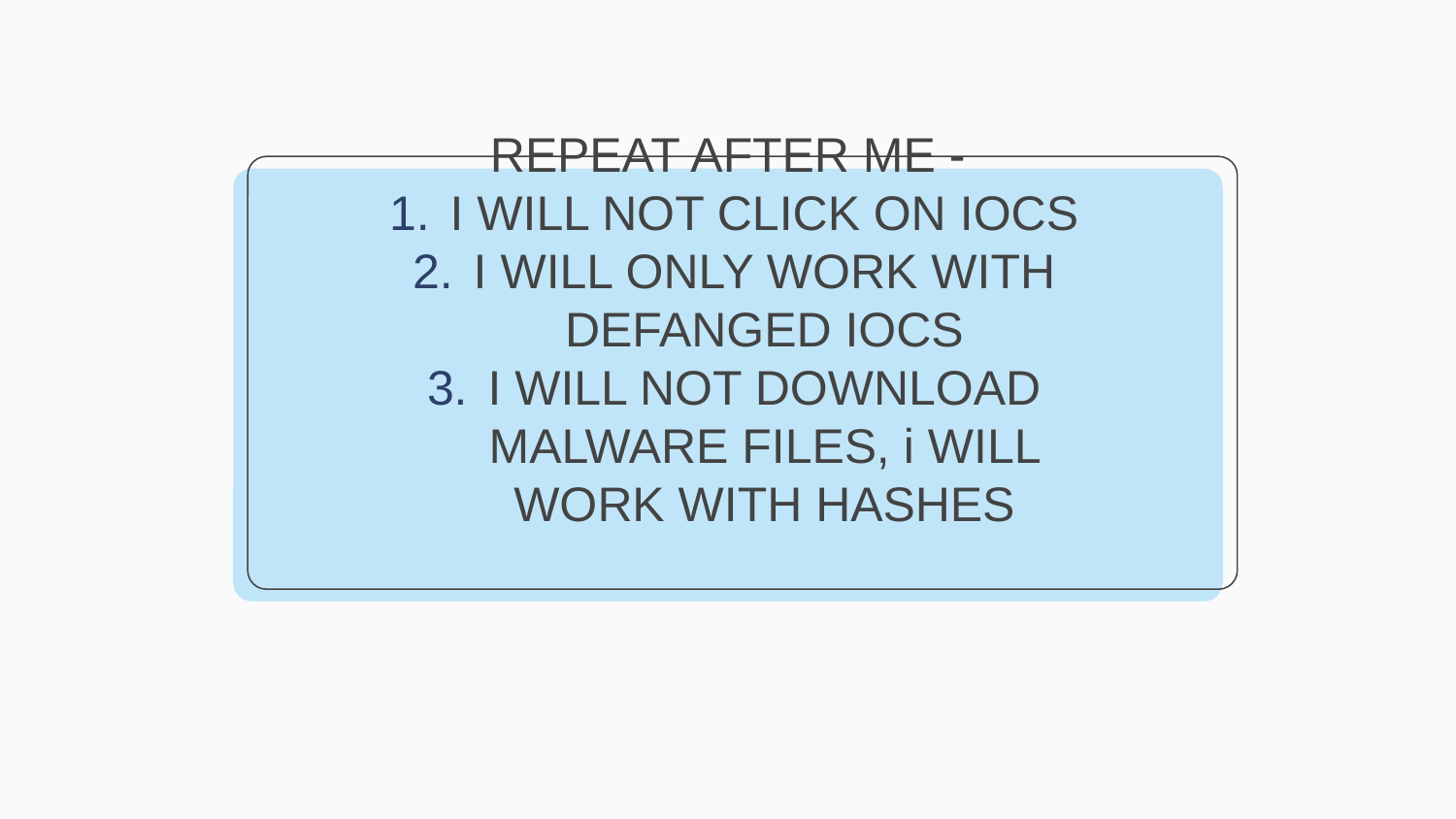

# REPEAT AFTER ME -
I WILL NOT CLICK ON IOCS
I WILL ONLY WORK WITH DEFANGED IOCS
I WILL NOT DOWNLOAD MALWARE FILES, i WILL WORK WITH HASHES